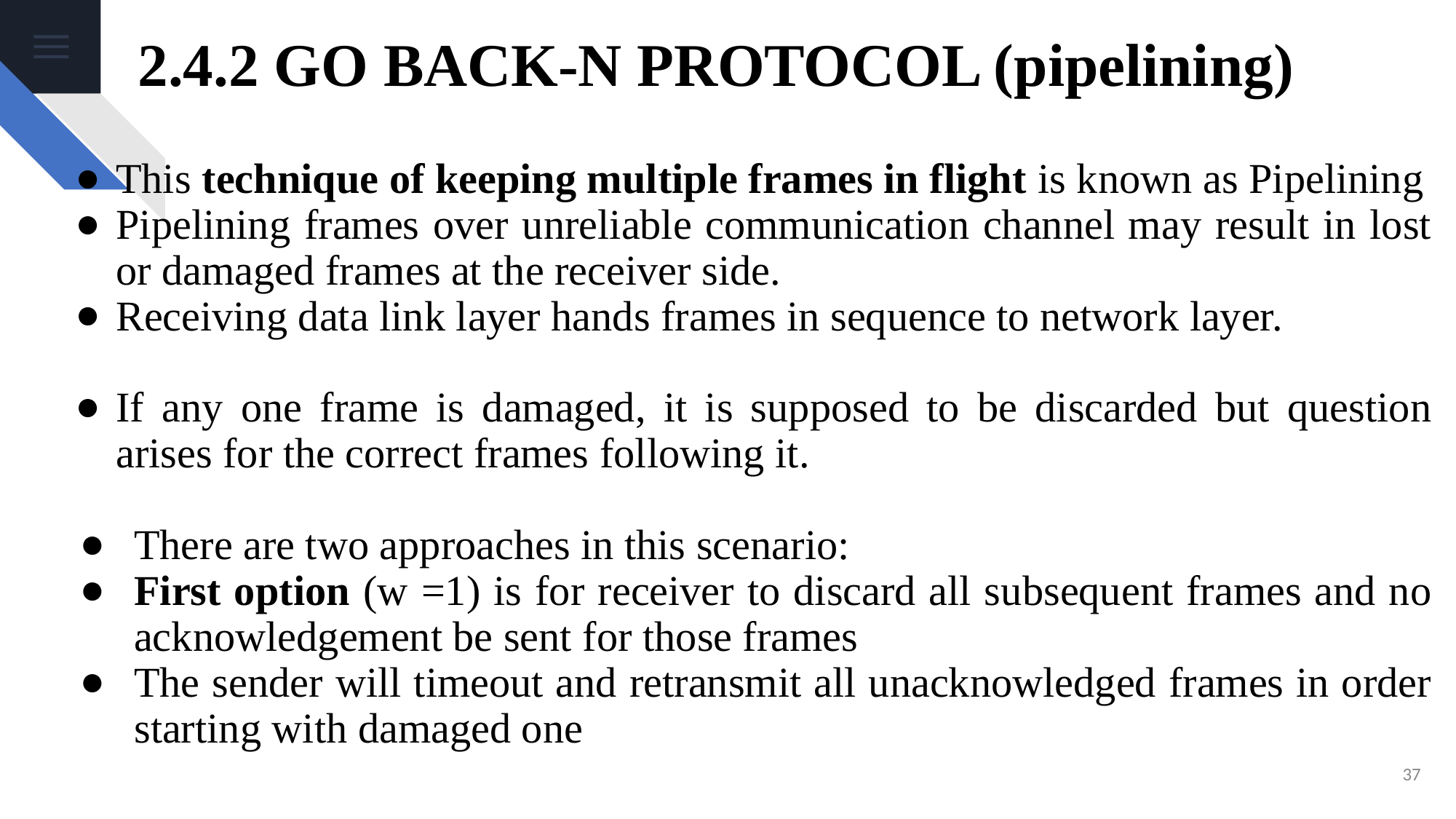

# 2.4.2 GO BACK-N PROTOCOL (pipelining)
This technique of keeping multiple frames in flight is known as Pipelining
Pipelining frames over unreliable communication channel may result in lost or damaged frames at the receiver side.
Receiving data link layer hands frames in sequence to network layer.

If any one frame is damaged, it is supposed to be discarded but question arises for the correct frames following it.

There are two approaches in this scenario:
First option (w =1) is for receiver to discard all subsequent frames and no acknowledgement be sent for those frames
The sender will timeout and retransmit all unacknowledged frames in order starting with damaged one

37